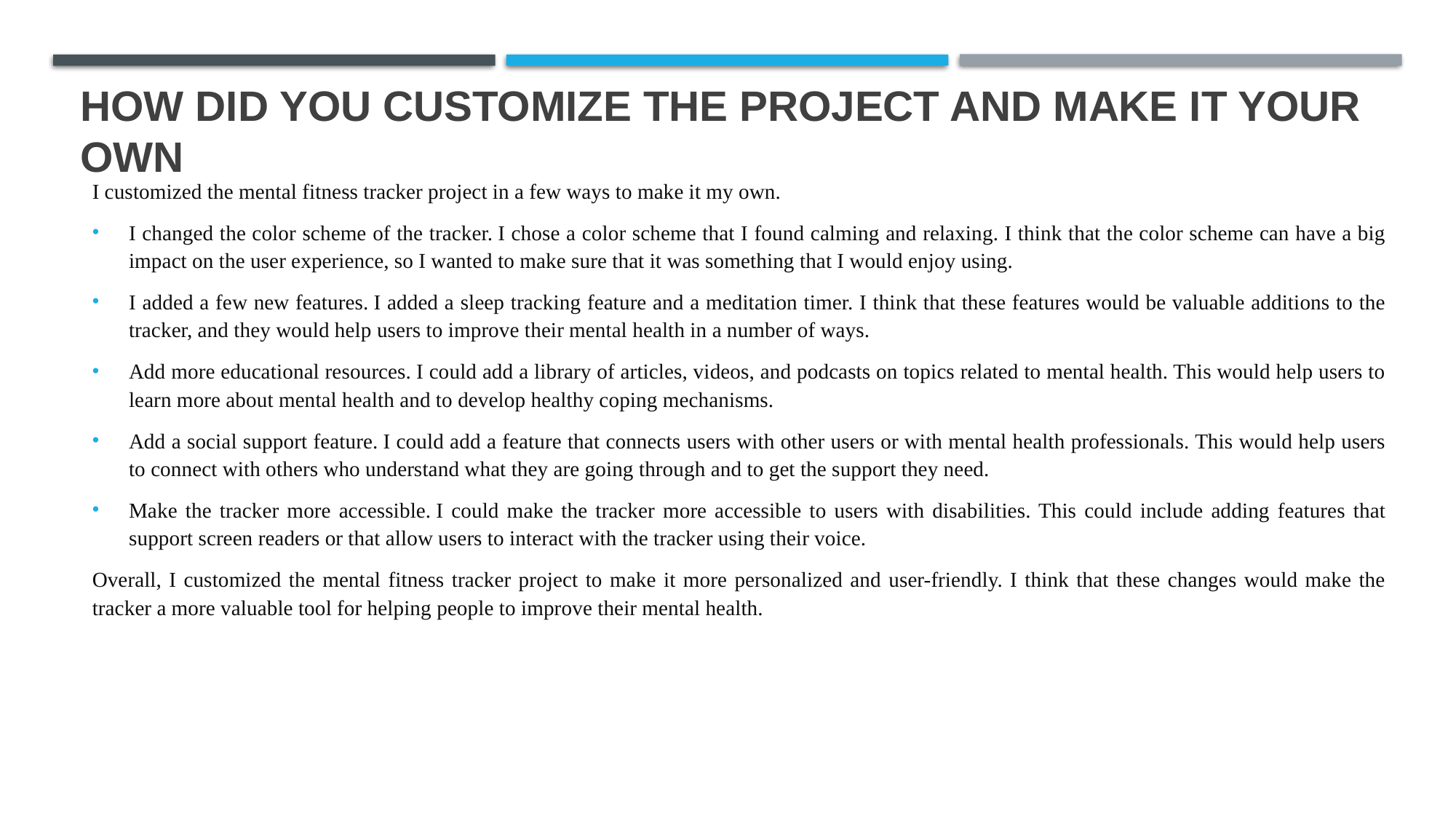

# How did you customize the project and make it your own
I customized the mental fitness tracker project in a few ways to make it my own.
I changed the color scheme of the tracker. I chose a color scheme that I found calming and relaxing. I think that the color scheme can have a big impact on the user experience, so I wanted to make sure that it was something that I would enjoy using.
I added a few new features. I added a sleep tracking feature and a meditation timer. I think that these features would be valuable additions to the tracker, and they would help users to improve their mental health in a number of ways.
Add more educational resources. I could add a library of articles, videos, and podcasts on topics related to mental health. This would help users to learn more about mental health and to develop healthy coping mechanisms.
Add a social support feature. I could add a feature that connects users with other users or with mental health professionals. This would help users to connect with others who understand what they are going through and to get the support they need.
Make the tracker more accessible. I could make the tracker more accessible to users with disabilities. This could include adding features that support screen readers or that allow users to interact with the tracker using their voice.
Overall, I customized the mental fitness tracker project to make it more personalized and user-friendly. I think that these changes would make the tracker a more valuable tool for helping people to improve their mental health.